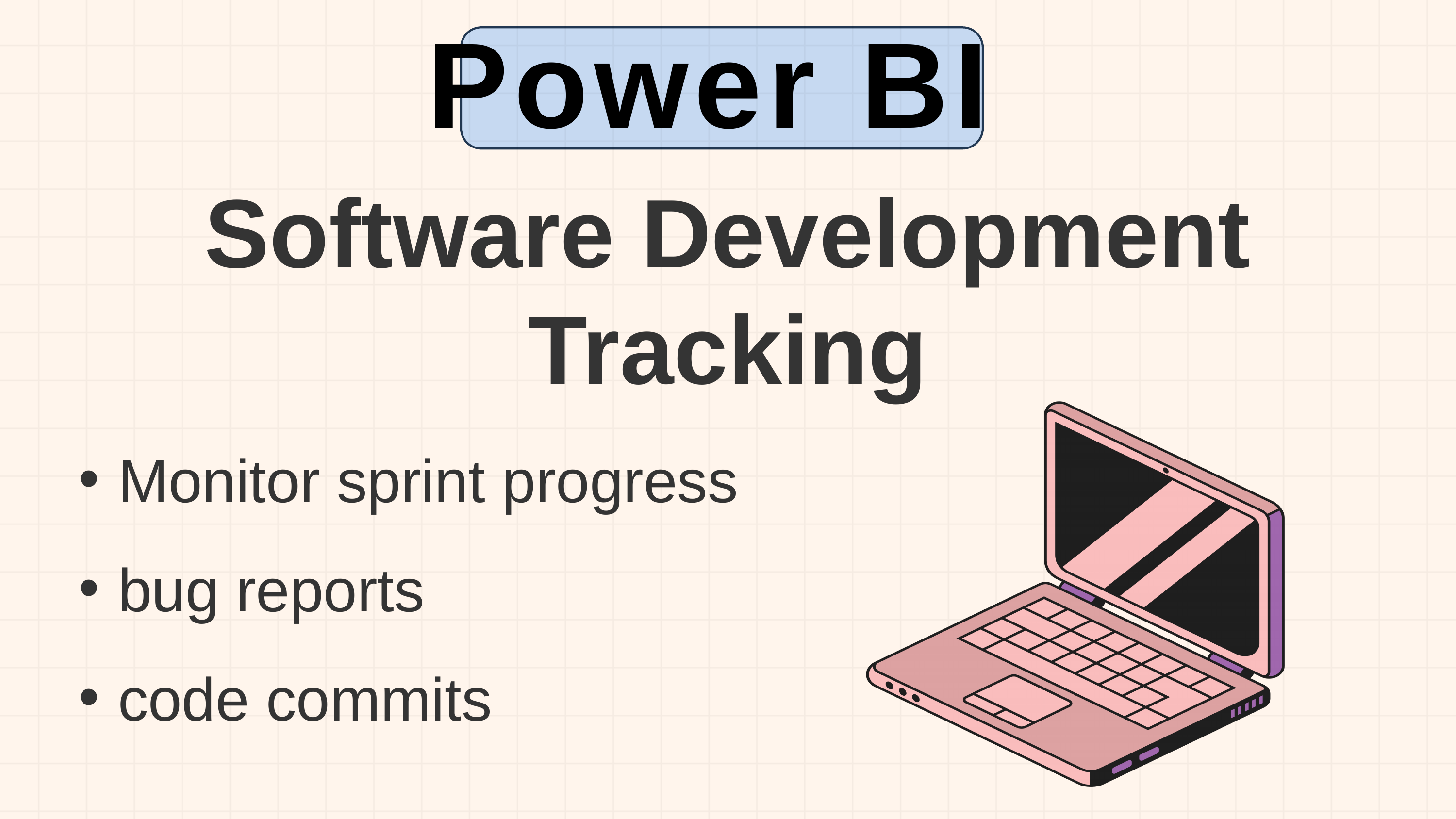

Power BI

Software Development Tracking

 Monitor sprint progress
 bug reports
 code commits